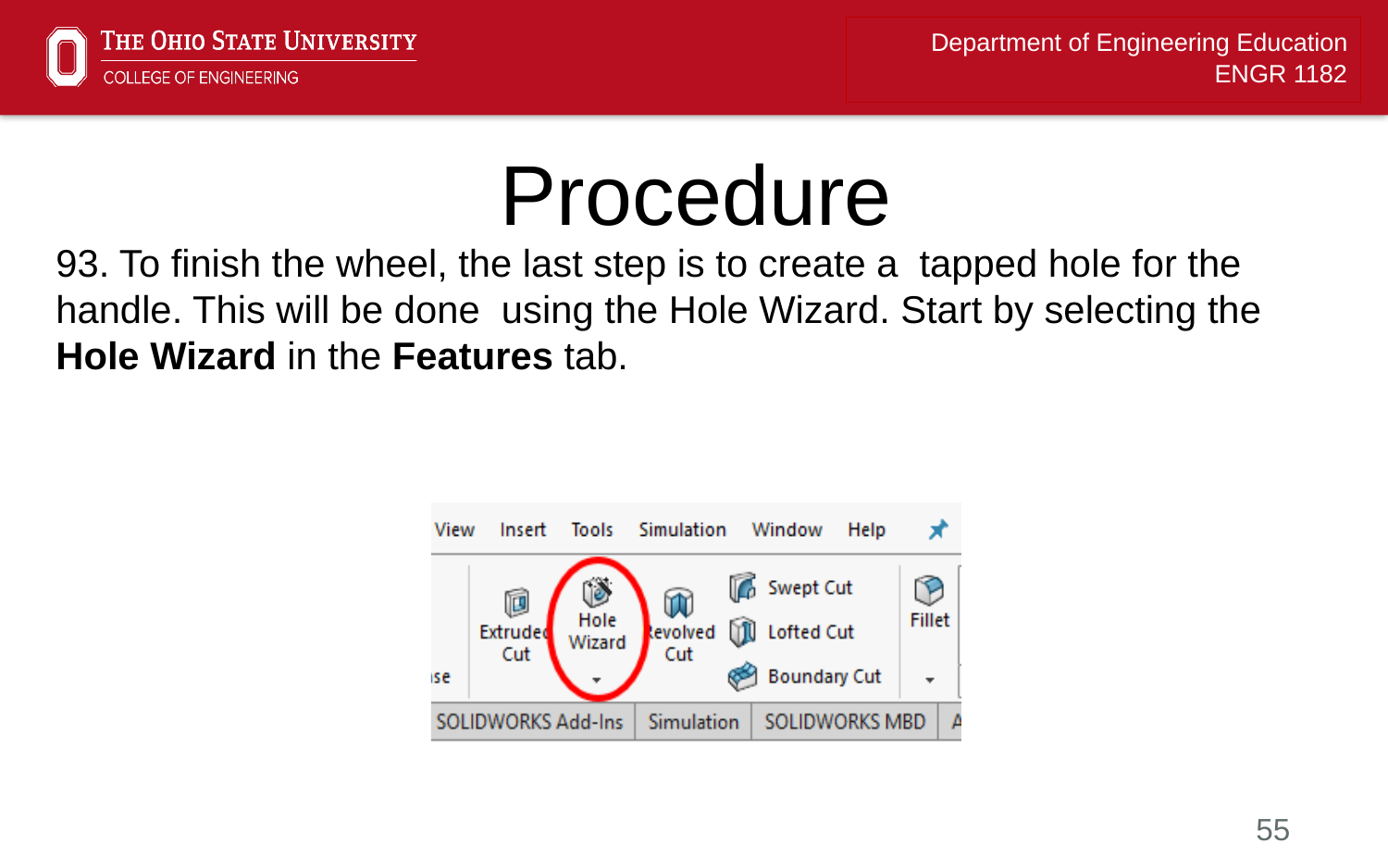

# Procedure
93. To finish the wheel, the last step is to create a  tapped hole for the handle. This will be done  using the Hole Wizard. Start by selecting the  Hole Wizard in the Features tab.